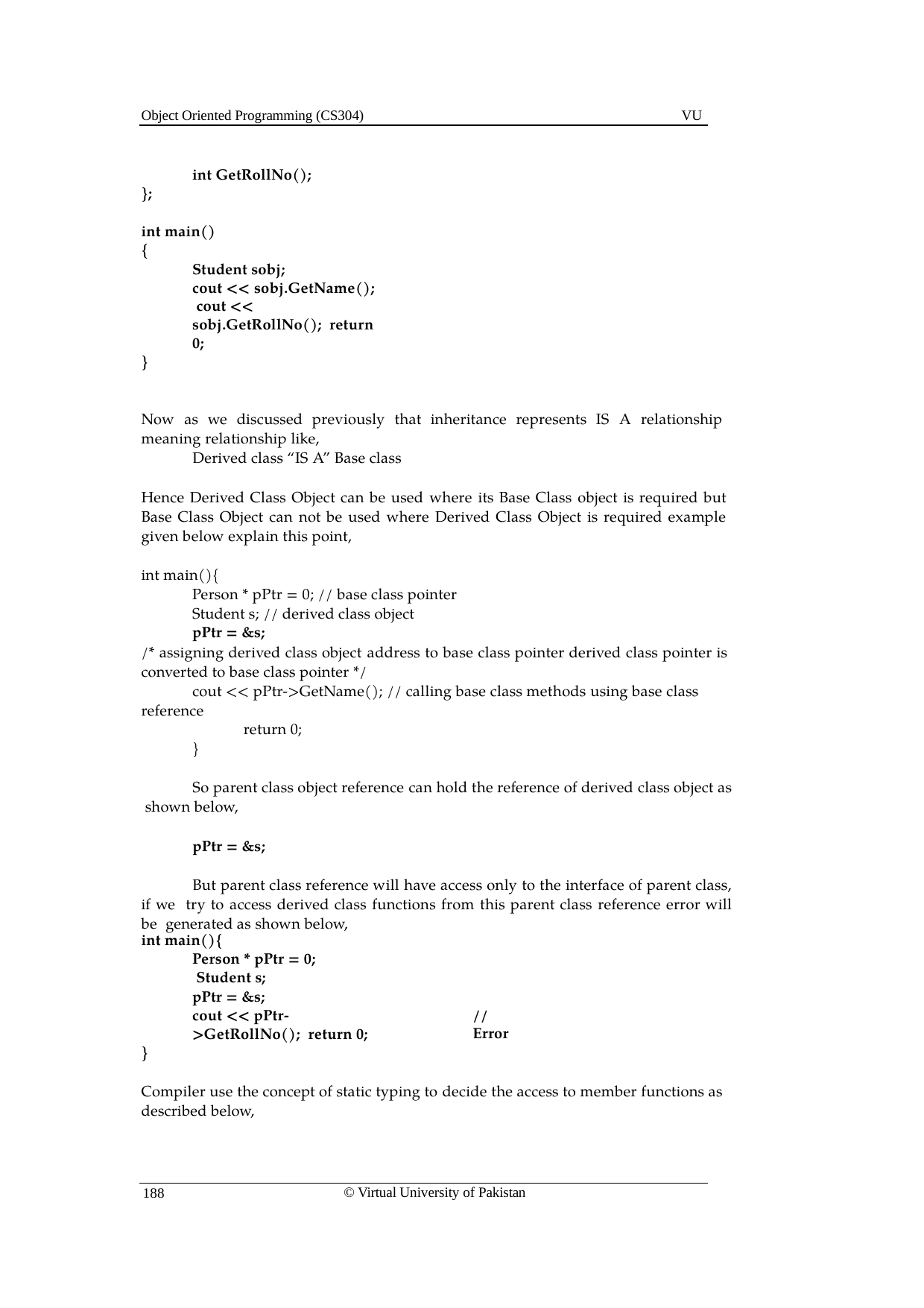

Object Oriented Programming (CS304)
VU

int GetRollNo();
};

int main()
{
Student sobj;
cout << sobj.GetName();  cout << sobj.GetRollNo();  return 0;
}

Now as we discussed previously that inheritance represents IS A relationship  meaning relationship like,
Derived class “IS A” Base class

Hence Derived Class Object can be used where its Base Class object is required but  Base Class Object can not be used where Derived Class Object is required example  given below explain this point,

int main(){
Person * pPtr = 0; // base class pointer  Student s; // derived class object
pPtr = &s;
/* assigning derived class object address to base class pointer derived class pointer is  converted to base class pointer */
cout << pPtr->GetName(); // calling base class methods using base class  reference
return 0;
}

So parent class object reference can hold the reference of derived class object as  shown below,

pPtr = &s;

But parent class reference will have access only to the interface of parent class, if we  try to access derived class functions from this parent class reference error will be  generated as shown below,
int main(){
Person * pPtr = 0;  Student s;
pPtr = &s;
cout << pPtr->GetRollNo();  return 0;
}
//Error
Compiler use the concept of static typing to decide the access to member functions as  described below,
© Virtual University of Pakistan

188